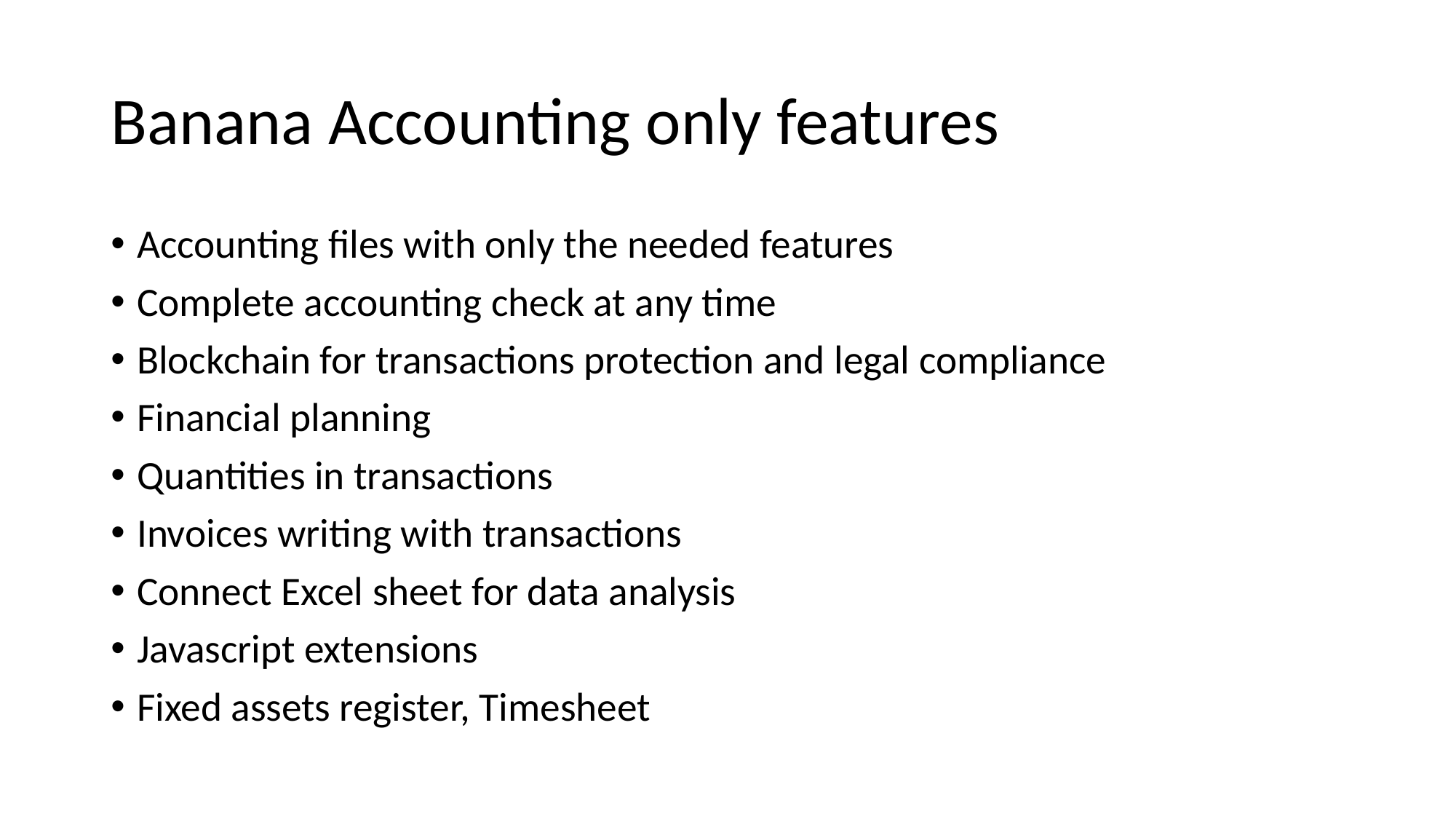

# Banana Accounting only features
Accounting files with only the needed features
Complete accounting check at any time
Blockchain for transactions protection and legal compliance
Financial planning
Quantities in transactions
Invoices writing with transactions
Connect Excel sheet for data analysis
Javascript extensions
Fixed assets register, Timesheet